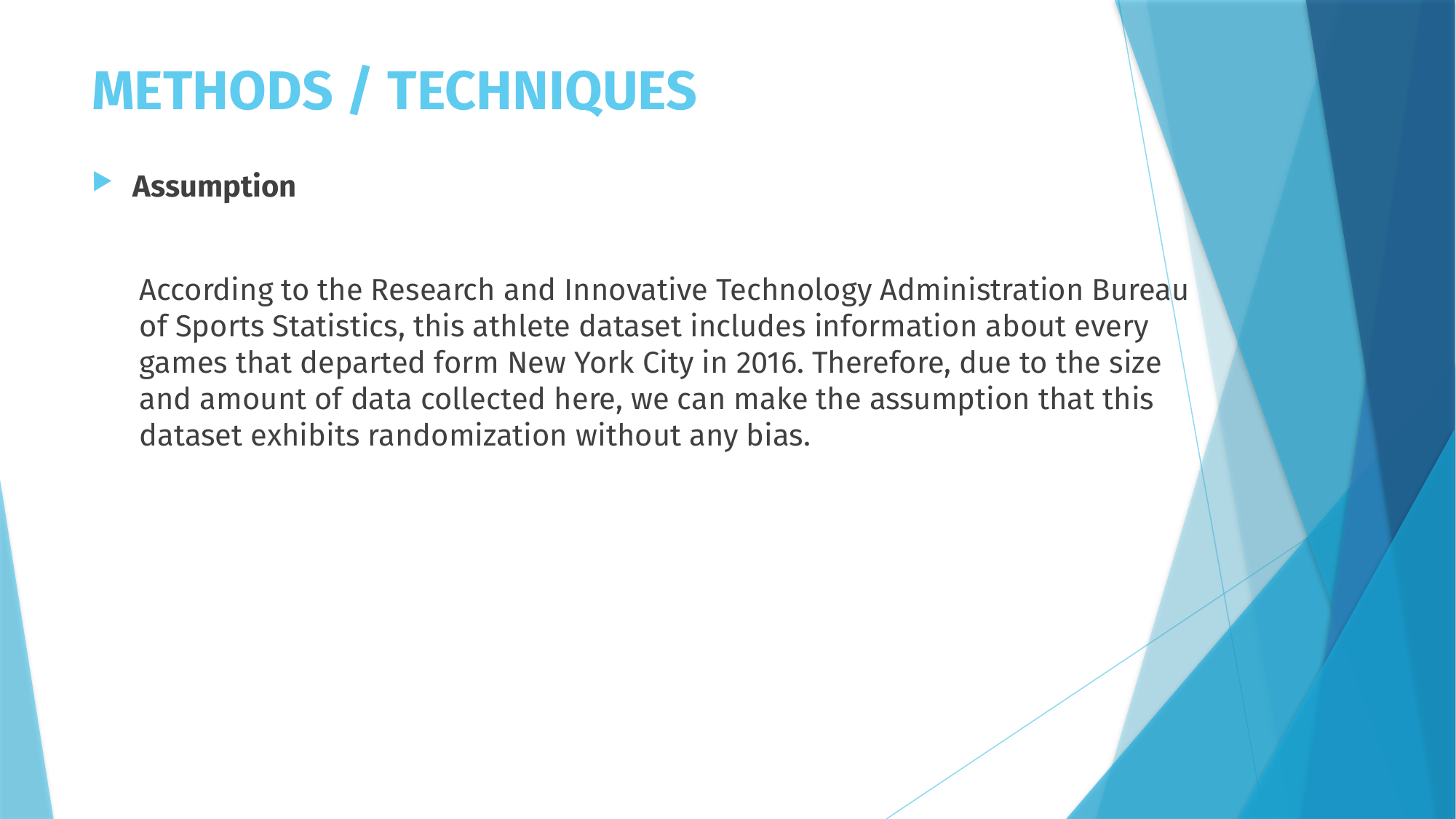

# METHODS / TECHNIQUES
Assumption

According to the Research and Innovative Technology Administration Bureau of Sports Statistics, this athlete dataset includes information about every games that departed form New York City in 2016. Therefore, due to the size and amount of data collected here, we can make the assumption that this dataset exhibits randomization without any bias.